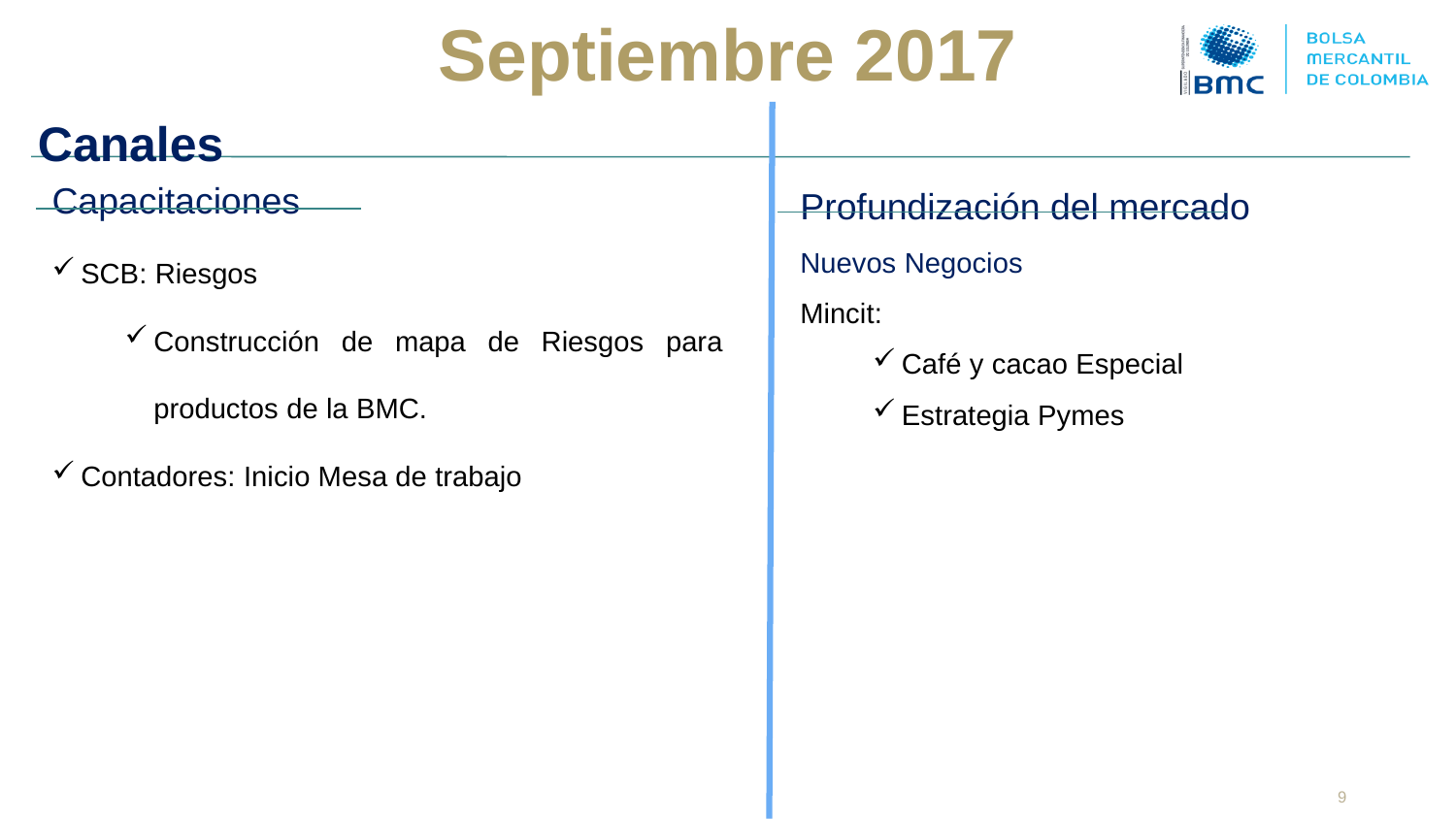

Septiembre 2017
Canales
Profundización del mercado
Nuevos Negocios
Mincit:
Café y cacao Especial
Estrategia Pymes
Capacitaciones
SCB: Riesgos
Construcción de mapa de Riesgos para productos de la BMC.
Contadores: Inicio Mesa de trabajo